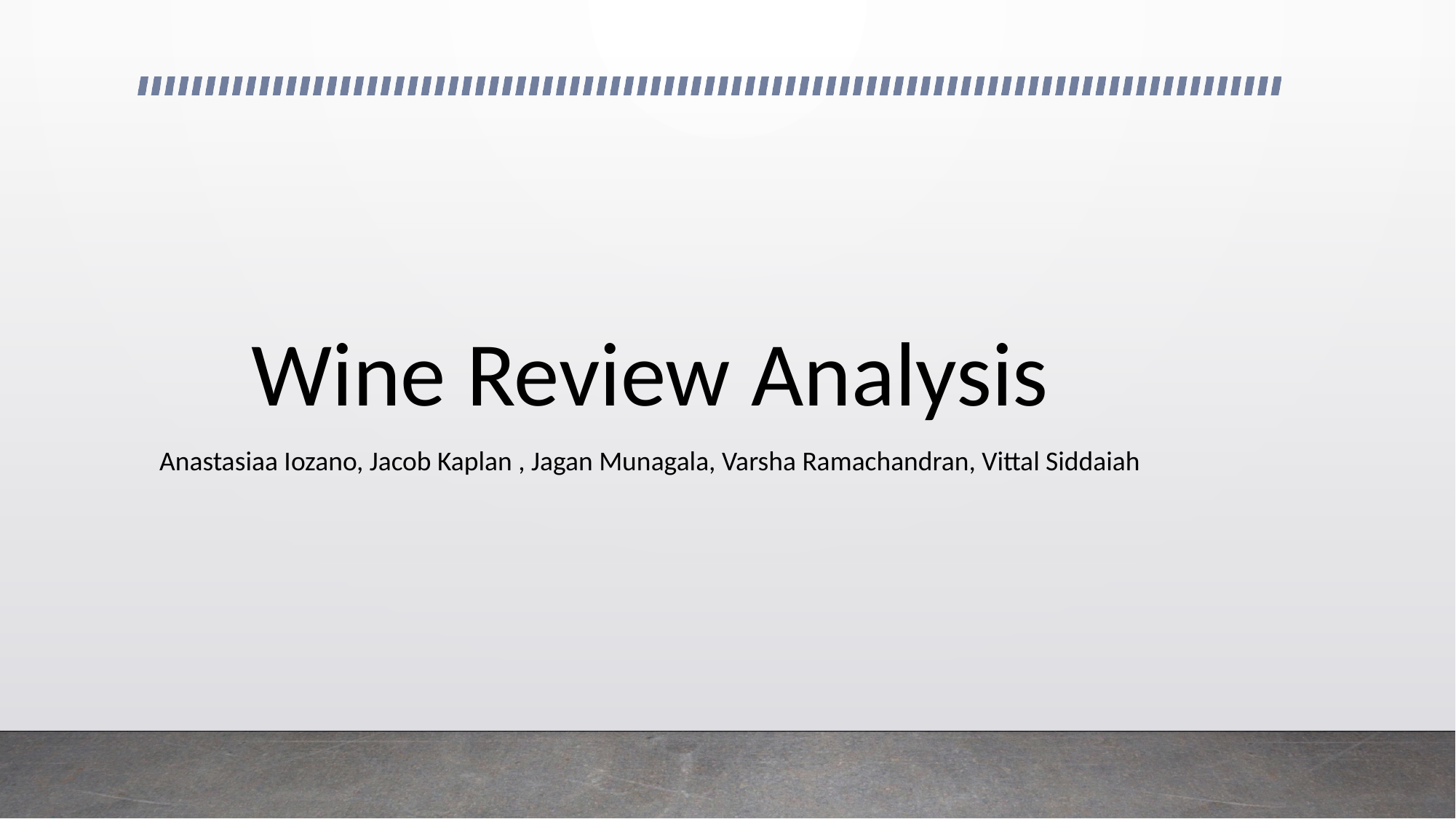

# Wine Review Analysis
Anastasiaa Iozano, Jacob Kaplan , Jagan Munagala, Varsha Ramachandran, Vittal Siddaiah